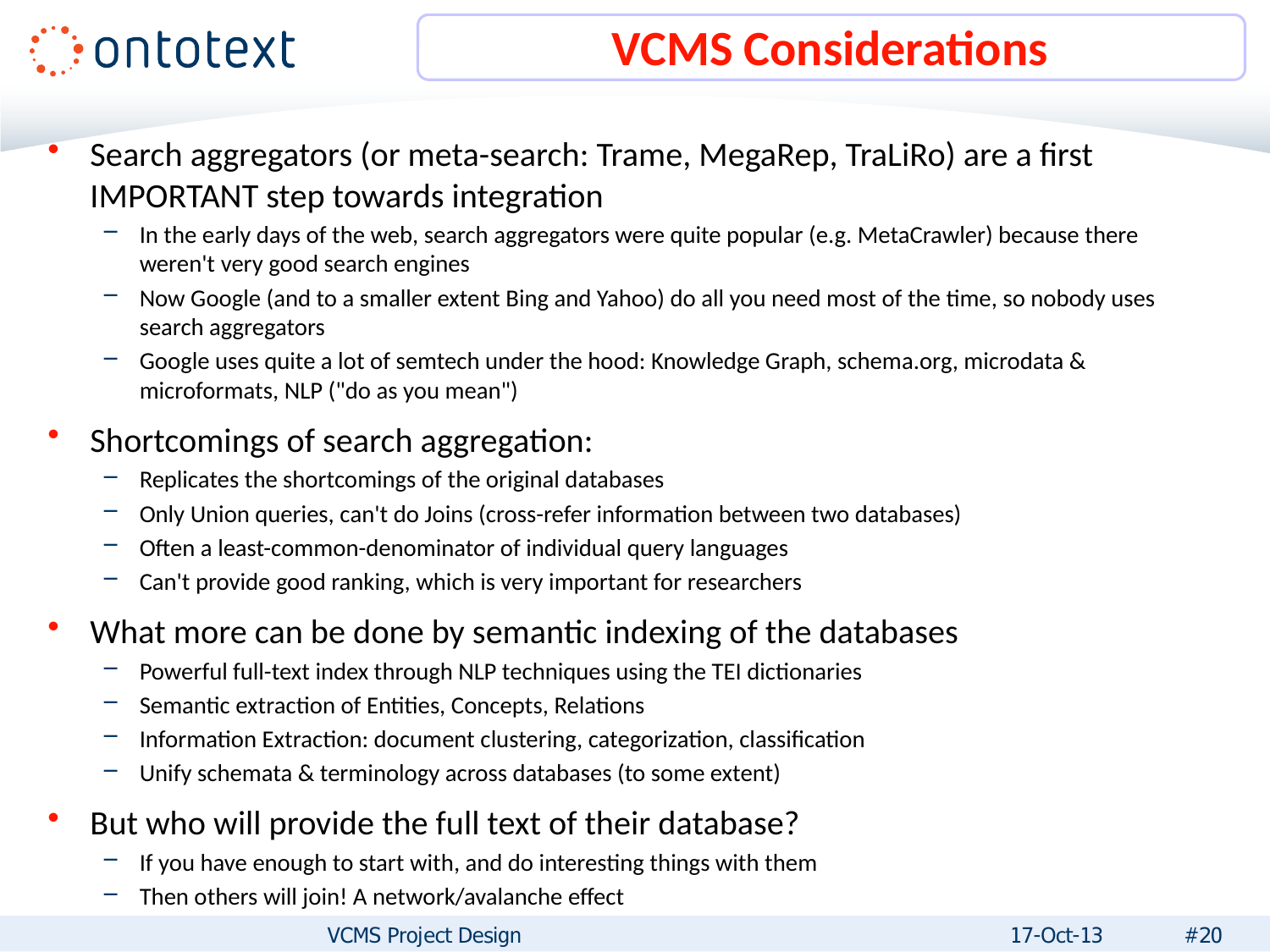

# VCMS Considerations
Search aggregators (or meta-search: Trame, MegaRep, TraLiRo) are a first IMPORTANT step towards integration
In the early days of the web, search aggregators were quite popular (e.g. MetaCrawler) because there weren't very good search engines
Now Google (and to a smaller extent Bing and Yahoo) do all you need most of the time, so nobody uses search aggregators
Google uses quite a lot of semtech under the hood: Knowledge Graph, schema.org, microdata & microformats, NLP ("do as you mean")
Shortcomings of search aggregation:
Replicates the shortcomings of the original databases
Only Union queries, can't do Joins (cross-refer information between two databases)
Often a least-common-denominator of individual query languages
Can't provide good ranking, which is very important for researchers
What more can be done by semantic indexing of the databases
Powerful full-text index through NLP techniques using the TEI dictionaries
Semantic extraction of Entities, Concepts, Relations
Information Extraction: document clustering, categorization, classification
Unify schemata & terminology across databases (to some extent)
But who will provide the full text of their database?
If you have enough to start with, and do interesting things with them
Then others will join! A network/avalanche effect

VCMS Project Design
17-Oct-13
#20